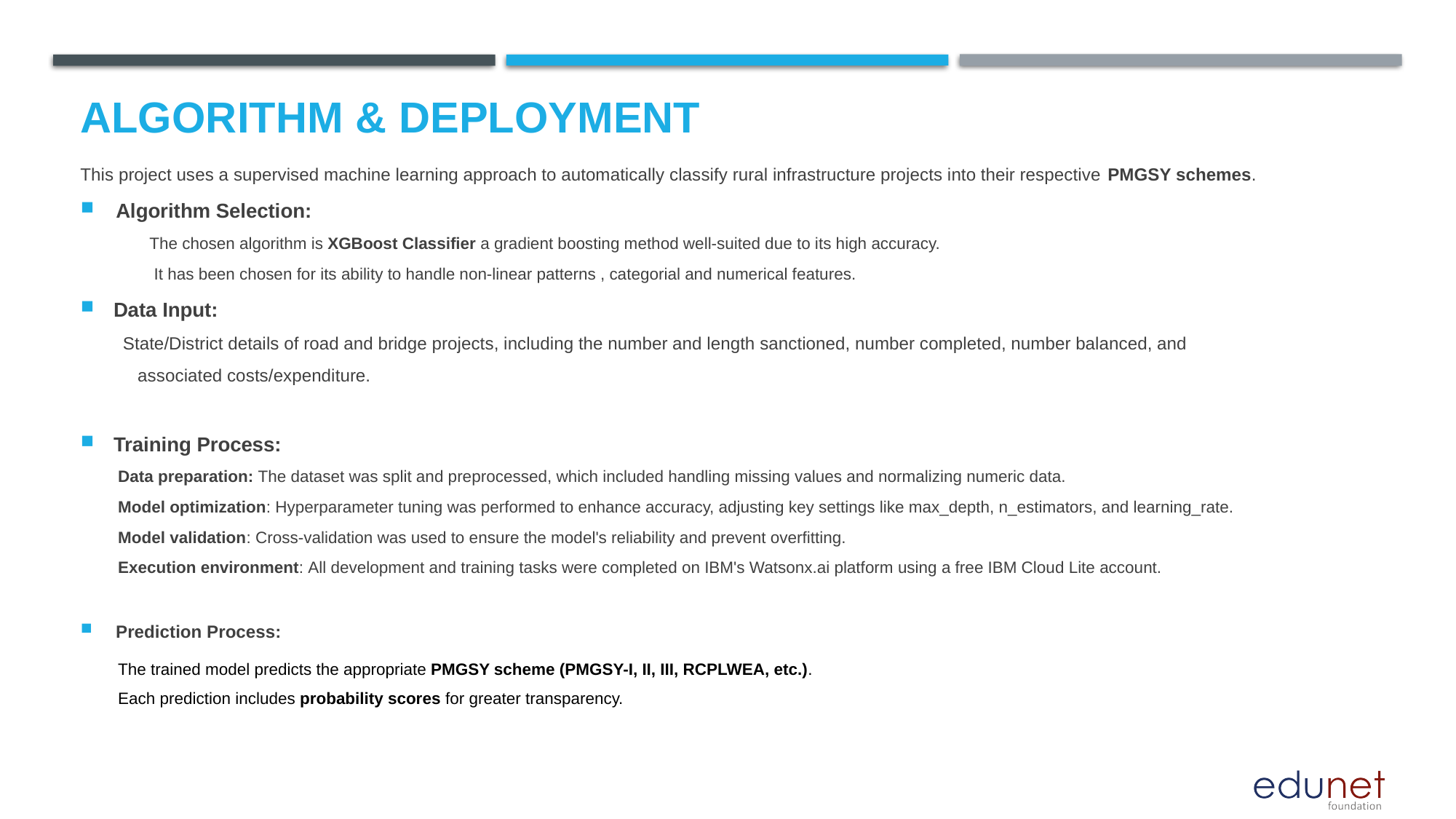

# Algorithm & Deployment
This project uses a supervised machine learning approach to automatically classify rural infrastructure projects into their respective PMGSY schemes.
Algorithm Selection:
The chosen algorithm is XGBoost Classifier a gradient boosting method well-suited due to its high accuracy.
 It has been chosen for its ability to handle non-linear patterns , categorial and numerical features.
Data Input:
 State/District details of road and bridge projects, including the number and length sanctioned, number completed, number balanced, and
    associated costs/expenditure.

Training Process:
Data preparation: The dataset was split and preprocessed, which included handling missing values and normalizing numeric data.
Model optimization: Hyperparameter tuning was performed to enhance accuracy, adjusting key settings like max_depth, n_estimators, and learning_rate.
Model validation: Cross-validation was used to ensure the model's reliability and prevent overfitting.
Execution environment: All development and training tasks were completed on IBM's Watsonx.ai platform using a free IBM Cloud Lite account.

Prediction Process:
The trained model predicts the appropriate PMGSY scheme (PMGSY-I, II, III, RCPLWEA, etc.).
Each prediction includes probability scores for greater transparency.